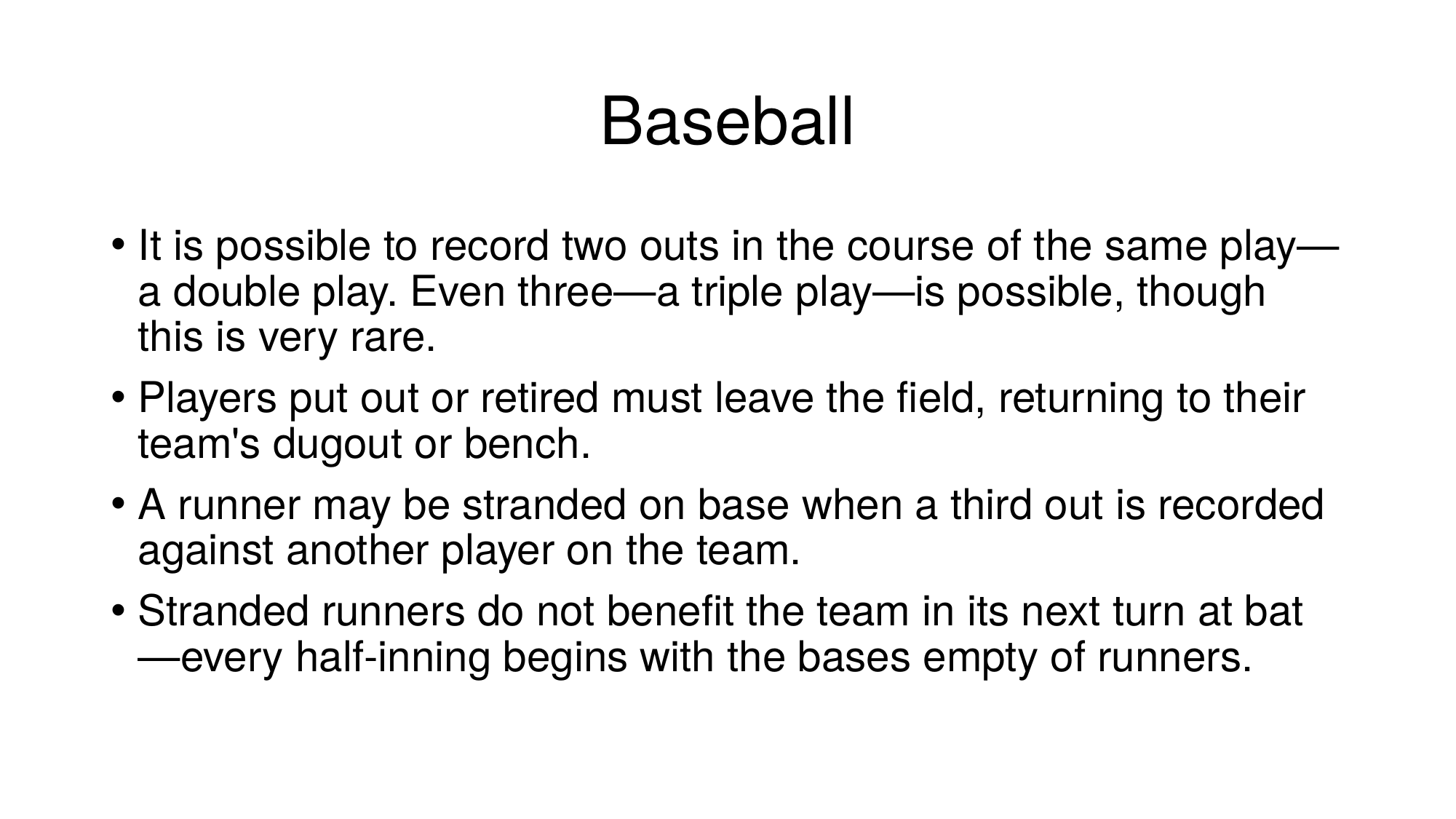

# Baseball
It is possible to record two outs in the course of the same play—a double play. Even three—a triple play—is possible, though this is very rare.
Players put out or retired must leave the field, returning to their team's dugout or bench.
A runner may be stranded on base when a third out is recorded against another player on the team.
Stranded runners do not benefit the team in its next turn at bat—every half-inning begins with the bases empty of runners.